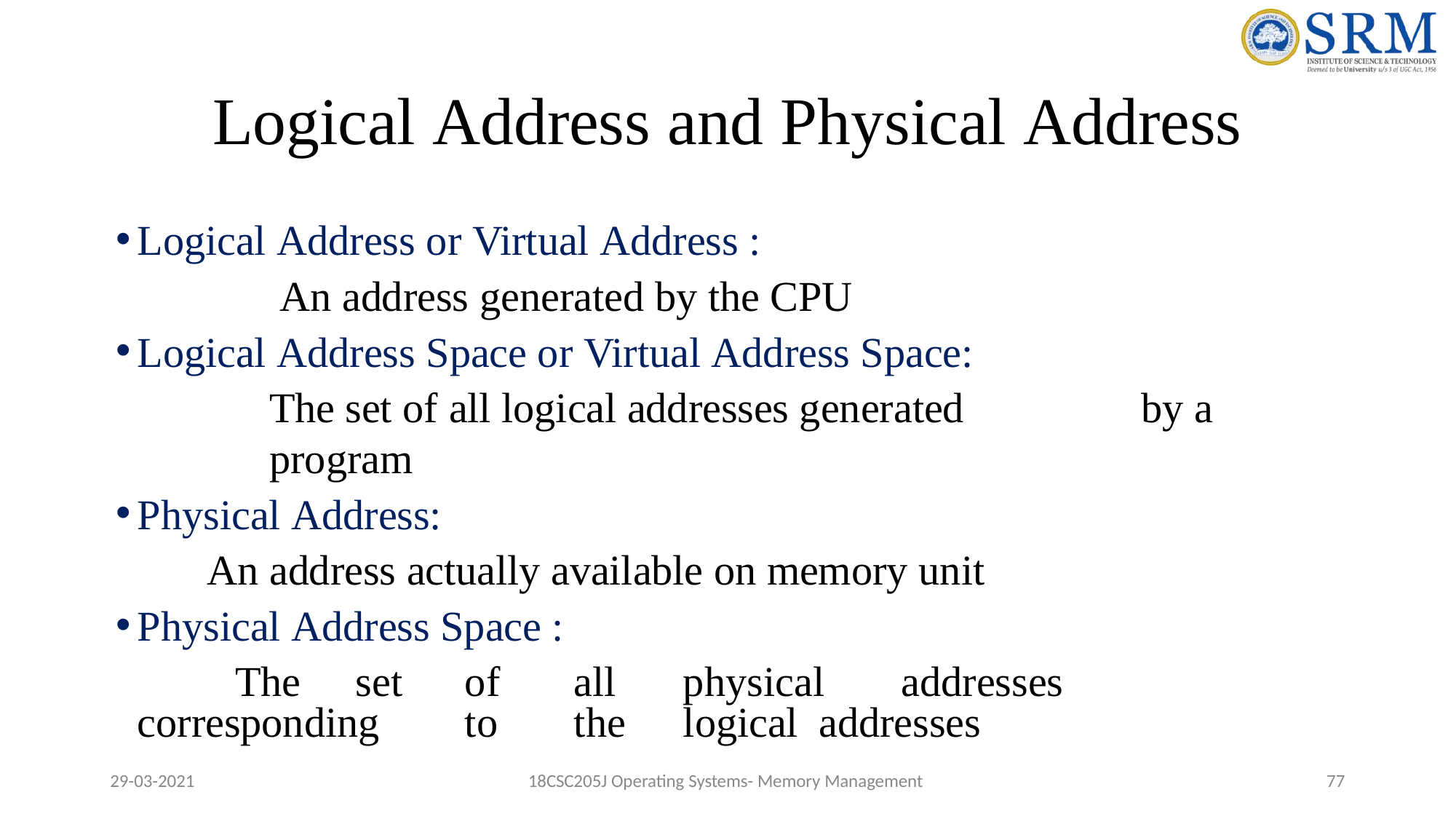

# Logical Address and Physical Address
Logical Address or Virtual Address :
An address generated by the CPU
Logical Address Space or Virtual Address Space:
The set of all logical addresses generated	by a program
Physical Address:
An address actually available on memory unit
Physical Address Space :
The	set	of	all	physical	addresses	corresponding	to	the	logical  addresses
29-03-2021
18CSC205J Operating Systems- Memory Management
77